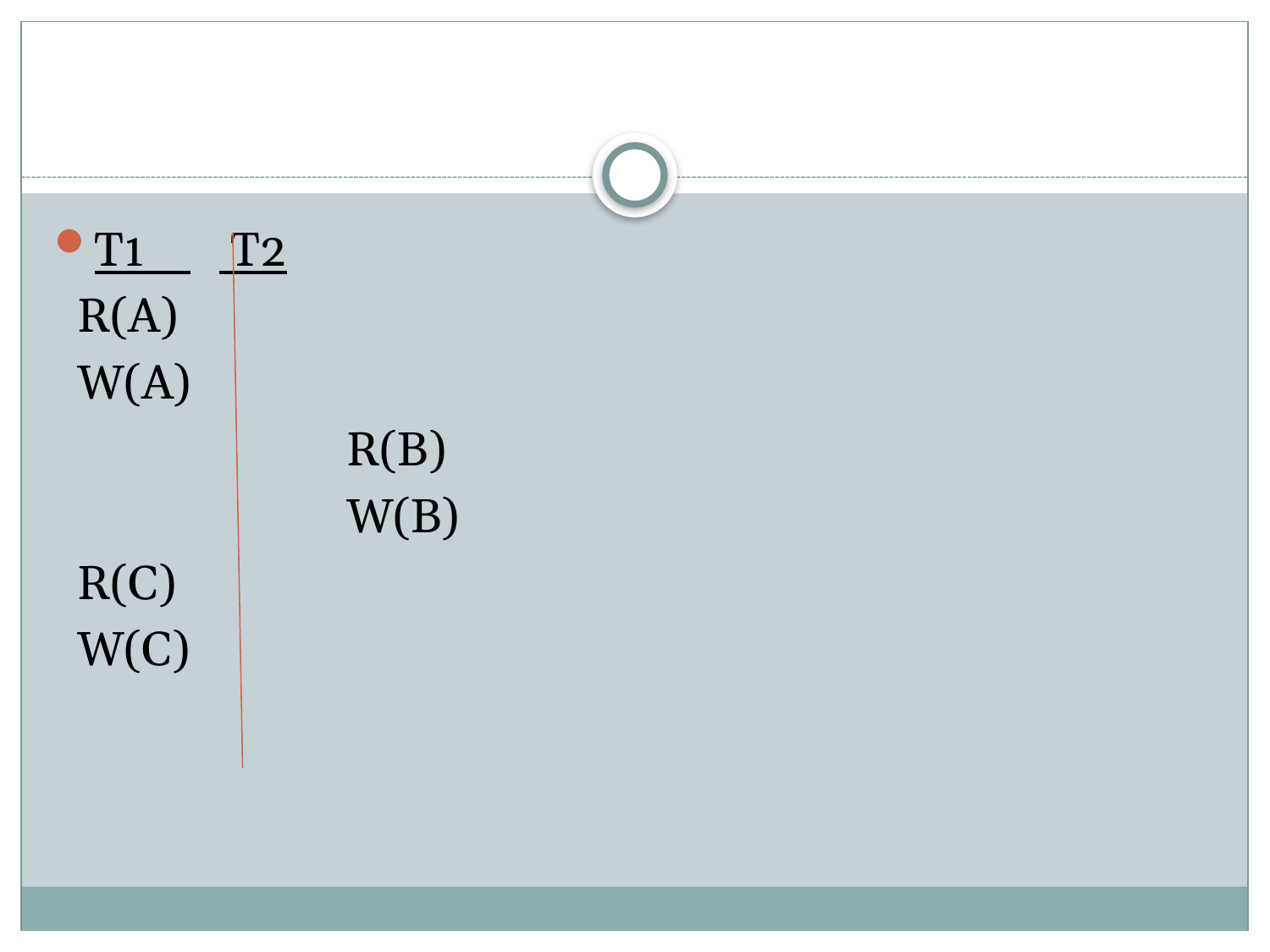

#
T1    	 T2
  R(A)
  W(A)
			R(B)
			W(B)
  R(C)
  W(C)